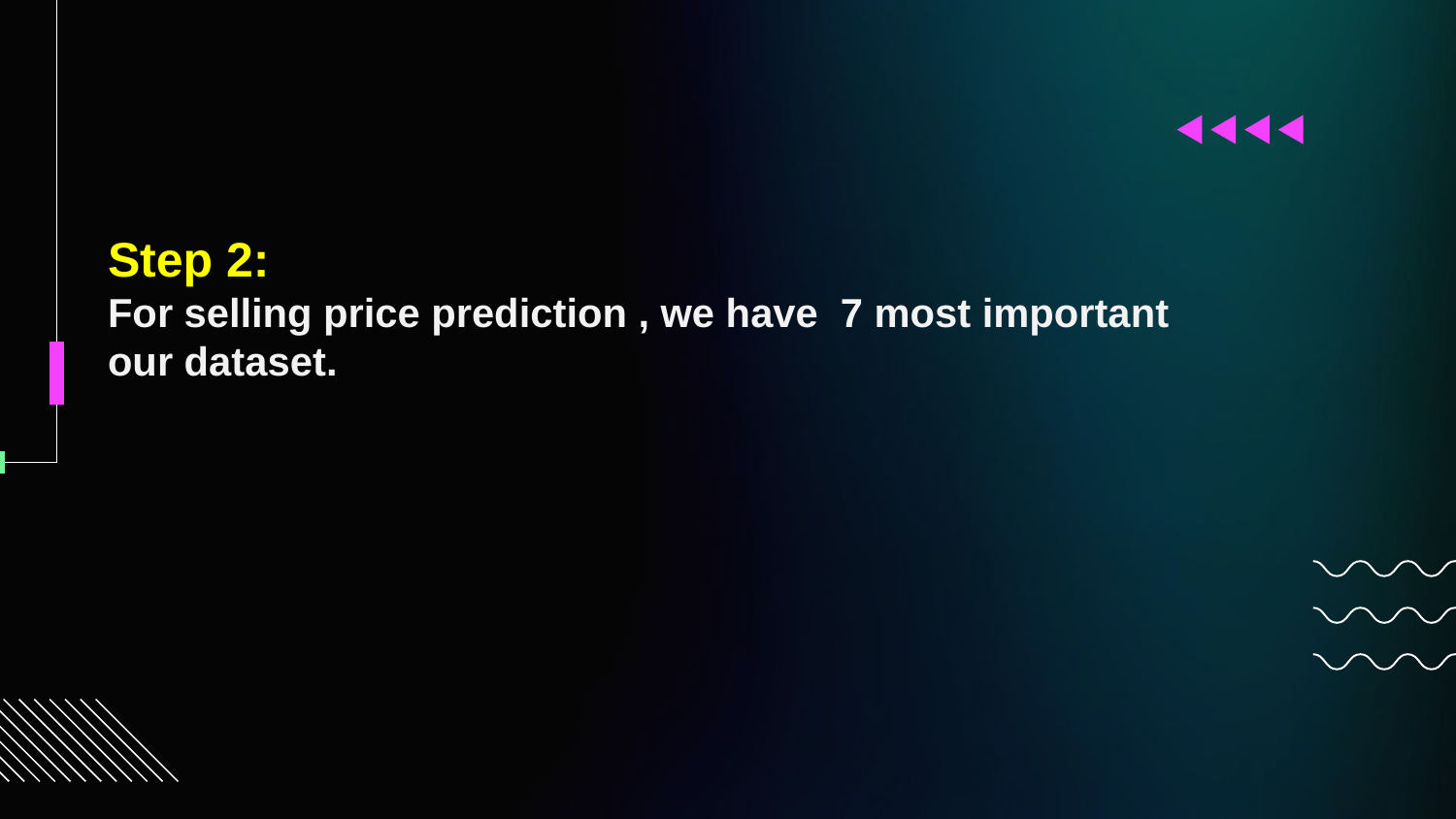

# Step 2: For selling price prediction , we have  7 most important 		       columns in our dataset.